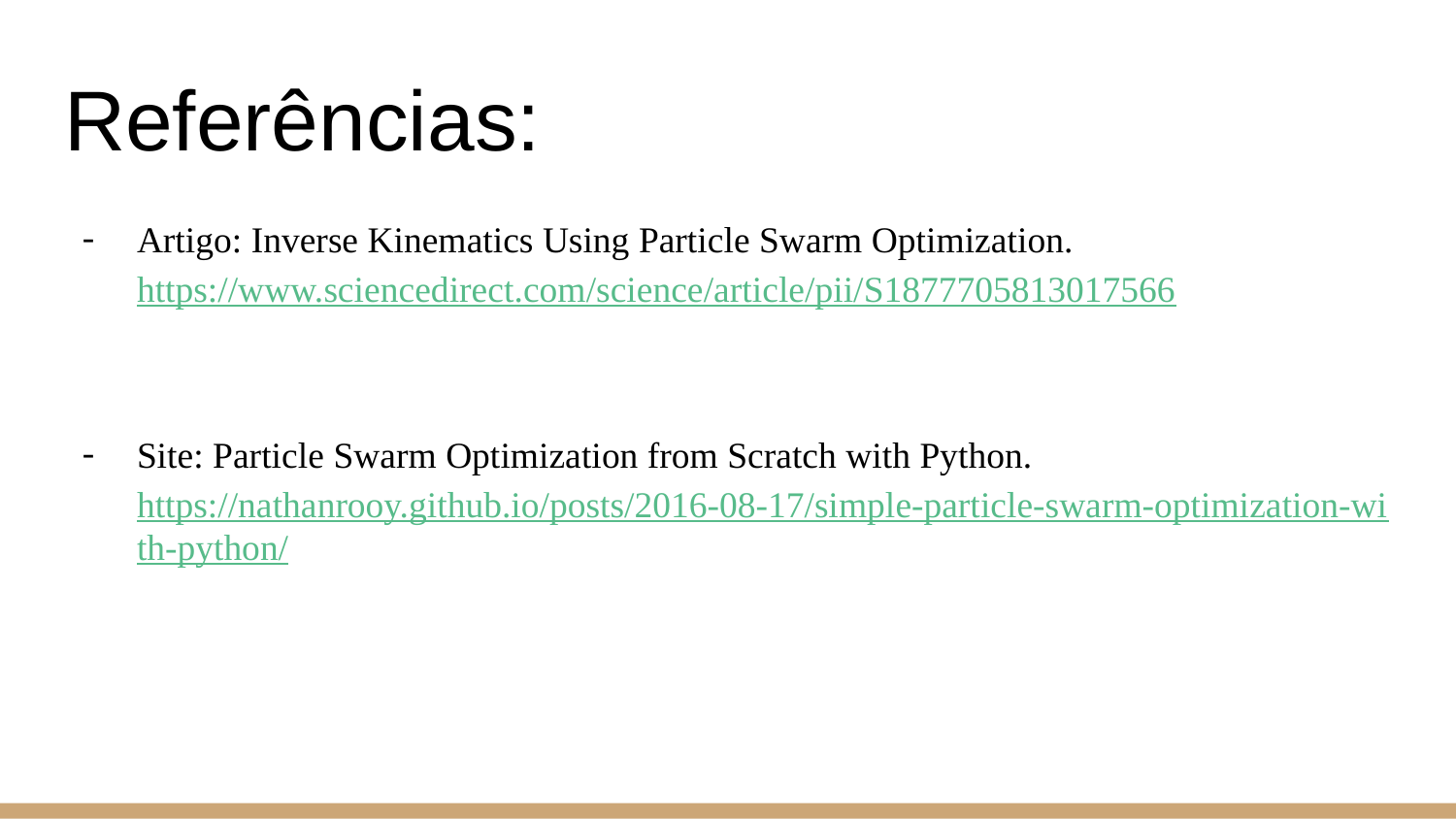

# Referências:
Artigo: Inverse Kinematics Using Particle Swarm Optimization. https://www.sciencedirect.com/science/article/pii/S1877705813017566

Site: Particle Swarm Optimization from Scratch with Python. https://nathanrooy.github.io/posts/2016-08-17/simple-particle-swarm-optimization-with-python/